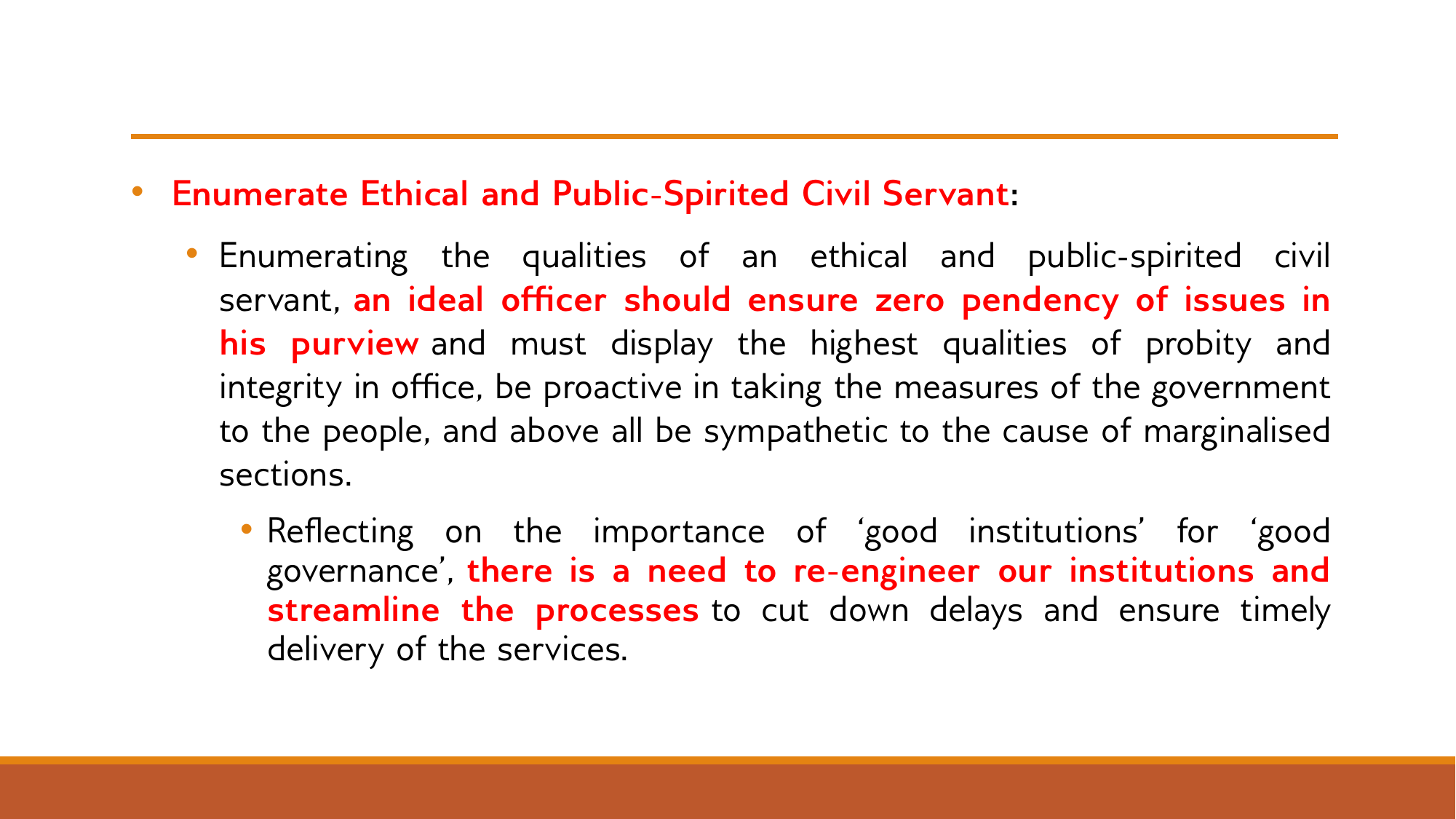

#
Enumerate Ethical and Public-Spirited Civil Servant:
Enumerating the qualities of an ethical and public-spirited civil servant, an ideal officer should ensure zero pendency of issues in his purview and must display the highest qualities of probity and integrity in office, be proactive in taking the measures of the government to the people, and above all be sympathetic to the cause of marginalised sections.
Reflecting on the importance of ‘good institutions’ for ‘good governance’, there is a need to re-engineer our institutions and streamline the processes to cut down delays and ensure timely delivery of the services.